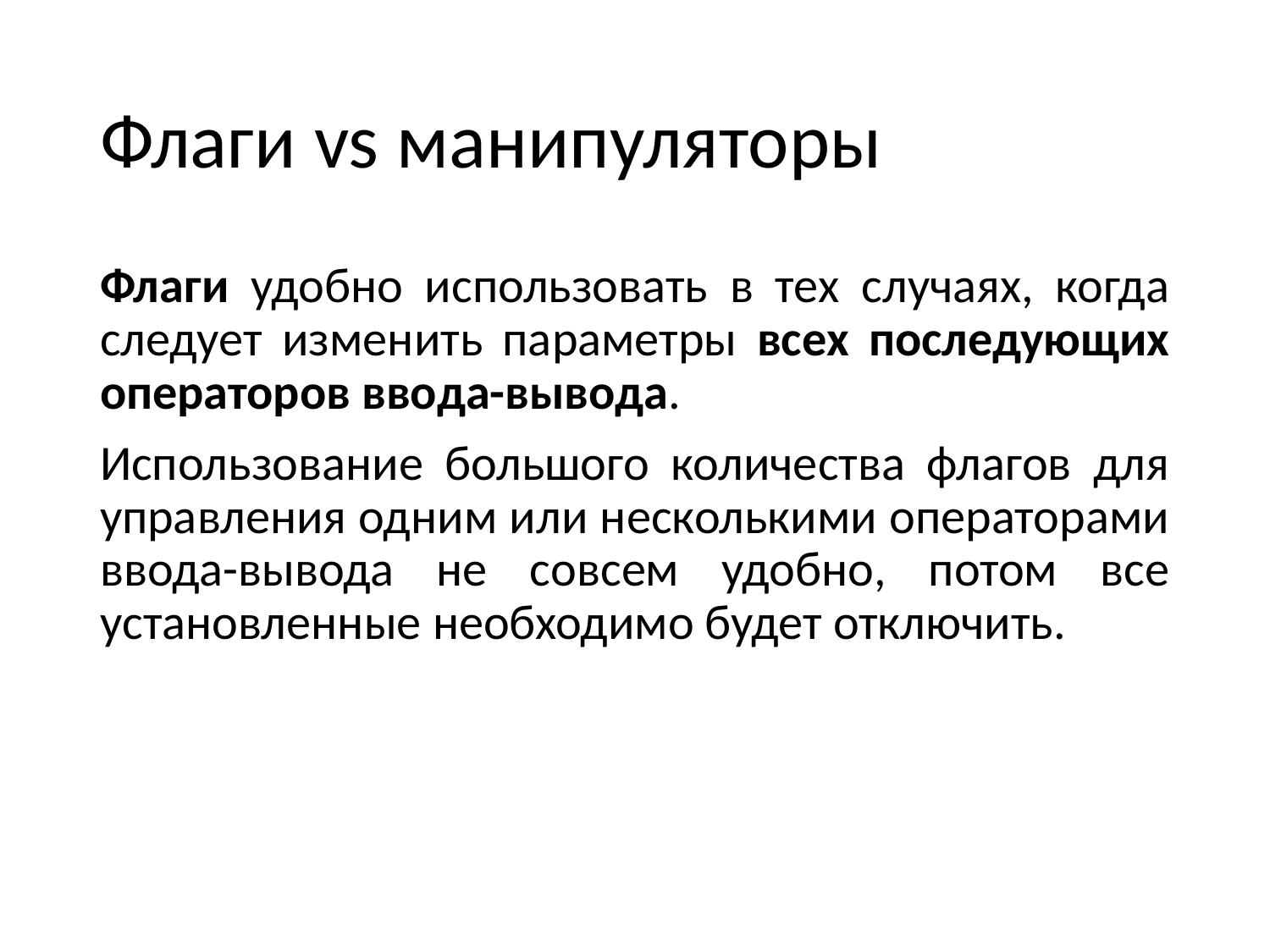

# Флаги vs манипуляторы
Флаги удобно использовать в тех случаях, когда следует изменить параметры всех последующих операторов ввода-вывода.
Использование большого количества флагов для управления одним или несколькими операторами ввода-вывода не совсем удобно, потом все установленные необходимо будет отключить.